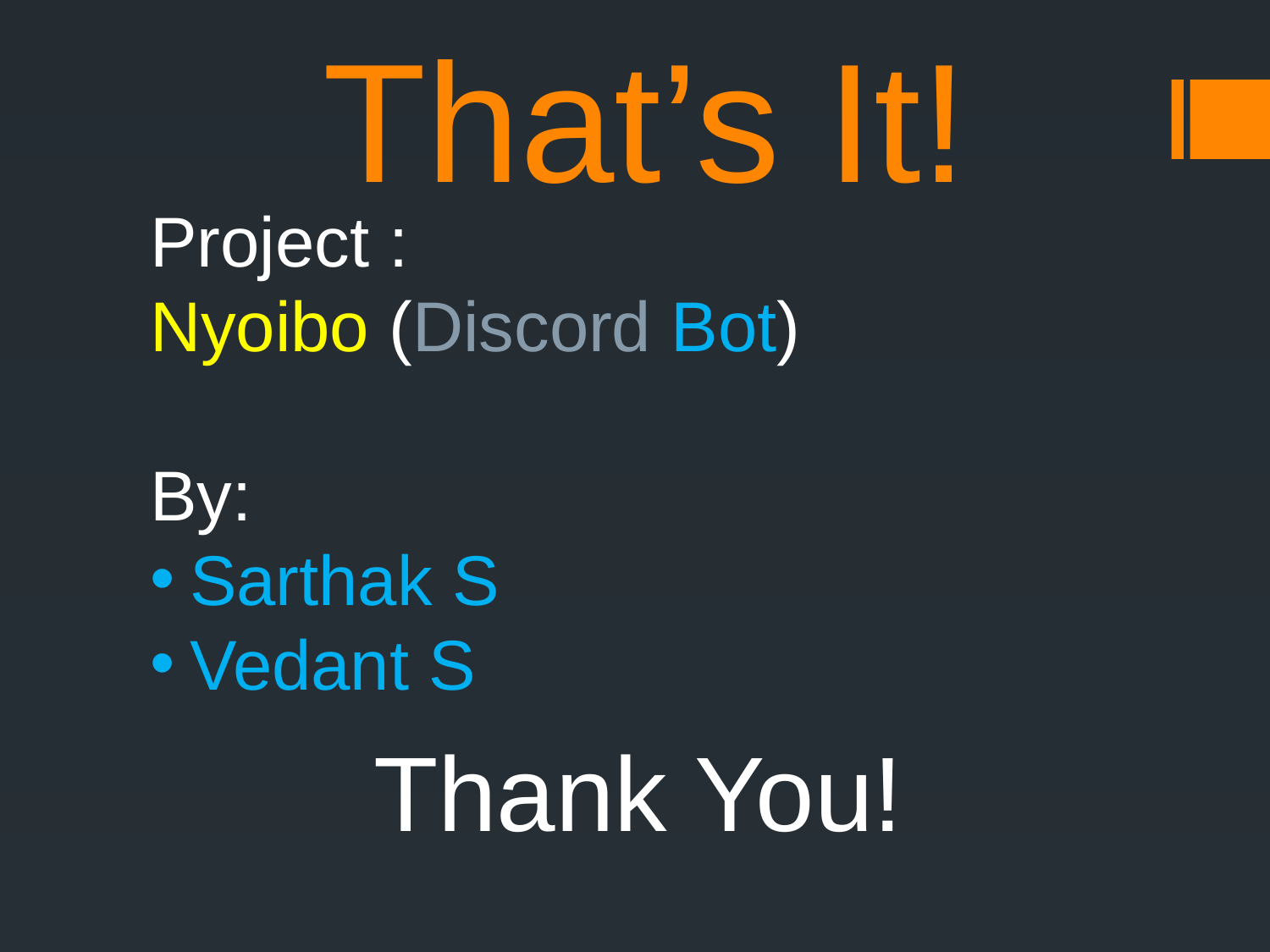

# That’s It!
Project :
Nyoibo (Discord Bot)

By:
Sarthak S
Vedant S

Thank You!